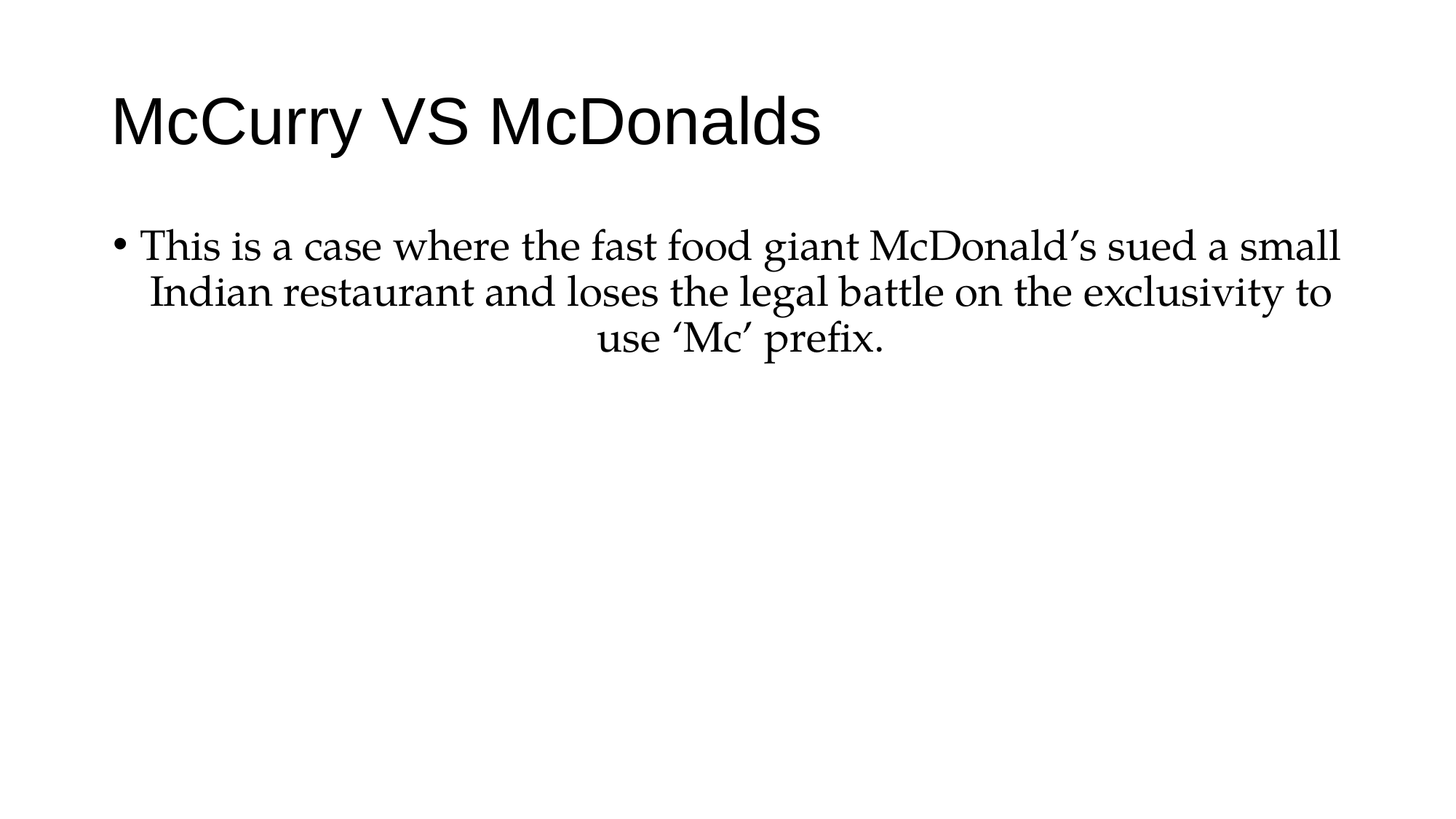

# McCurry VS McDonalds
This is a case where the fast food giant McDonald’s sued a small Indian restaurant and loses the legal battle on the exclusivity to use ‘Mc’ prefix.